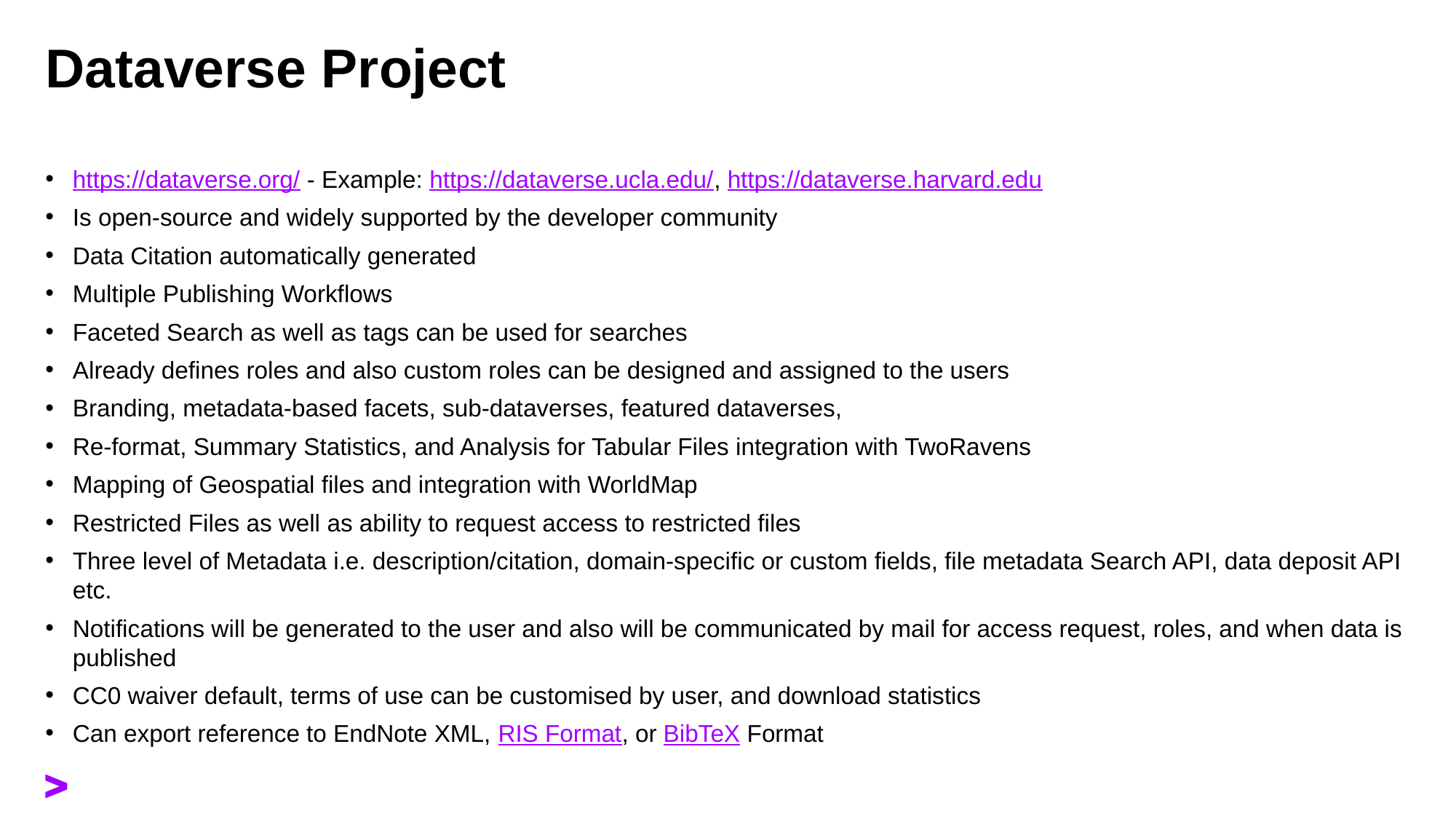

# Dataverse Project
https://dataverse.org/ - Example: https://dataverse.ucla.edu/, https://dataverse.harvard.edu
Is open-source and widely supported by the developer community
Data Citation automatically generated
Multiple Publishing Workflows
Faceted Search as well as tags can be used for searches
Already defines roles and also custom roles can be designed and assigned to the users
Branding, metadata-based facets, sub-dataverses, featured dataverses,
Re-format, Summary Statistics, and Analysis for Tabular Files integration with TwoRavens
Mapping of Geospatial files and integration with WorldMap
Restricted Files as well as ability to request access to restricted files
Three level of Metadata i.e. description/citation, domain-specific or custom fields, file metadata Search API, data deposit API etc.
Notifications will be generated to the user and also will be communicated by mail for access request, roles, and when data is published
CC0 waiver default, terms of use can be customised by user, and download statistics
Can export reference to EndNote XML, RIS Format, or BibTeX Format